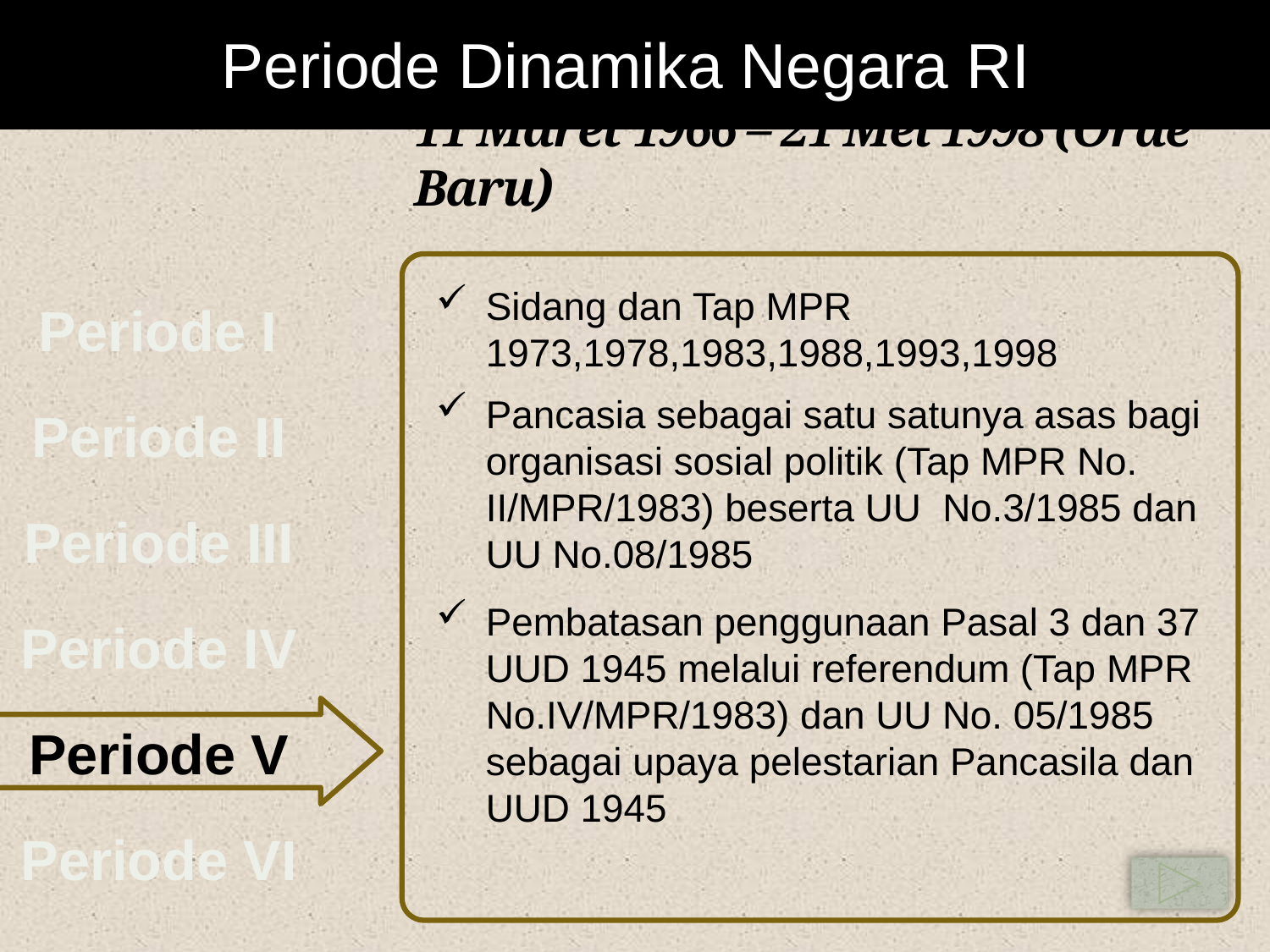

Periode Dinamika Negara RI

# 11 Maret 1966 – 21 Mei 1998 (Orde Baru)

Periode I

Sidang dan Tap MPR 1973,1978,1983,1988,1993,1998

Periode II
Pancasia sebagai satu satunya asas bagi organisasi sosial politik (Tap MPR No. II/MPR/1983) beserta UU  No.3/1985 dan UU No.08/1985

Periode III

Periode IV

Periode V
Pembatasan penggunaan Pasal 3 dan 37 UUD 1945 melalui referendum (Tap MPR No.IV/MPR/1983) dan UU No. 05/1985 sebagai upaya pelestarian Pancasila dan UUD 1945

Periode VI